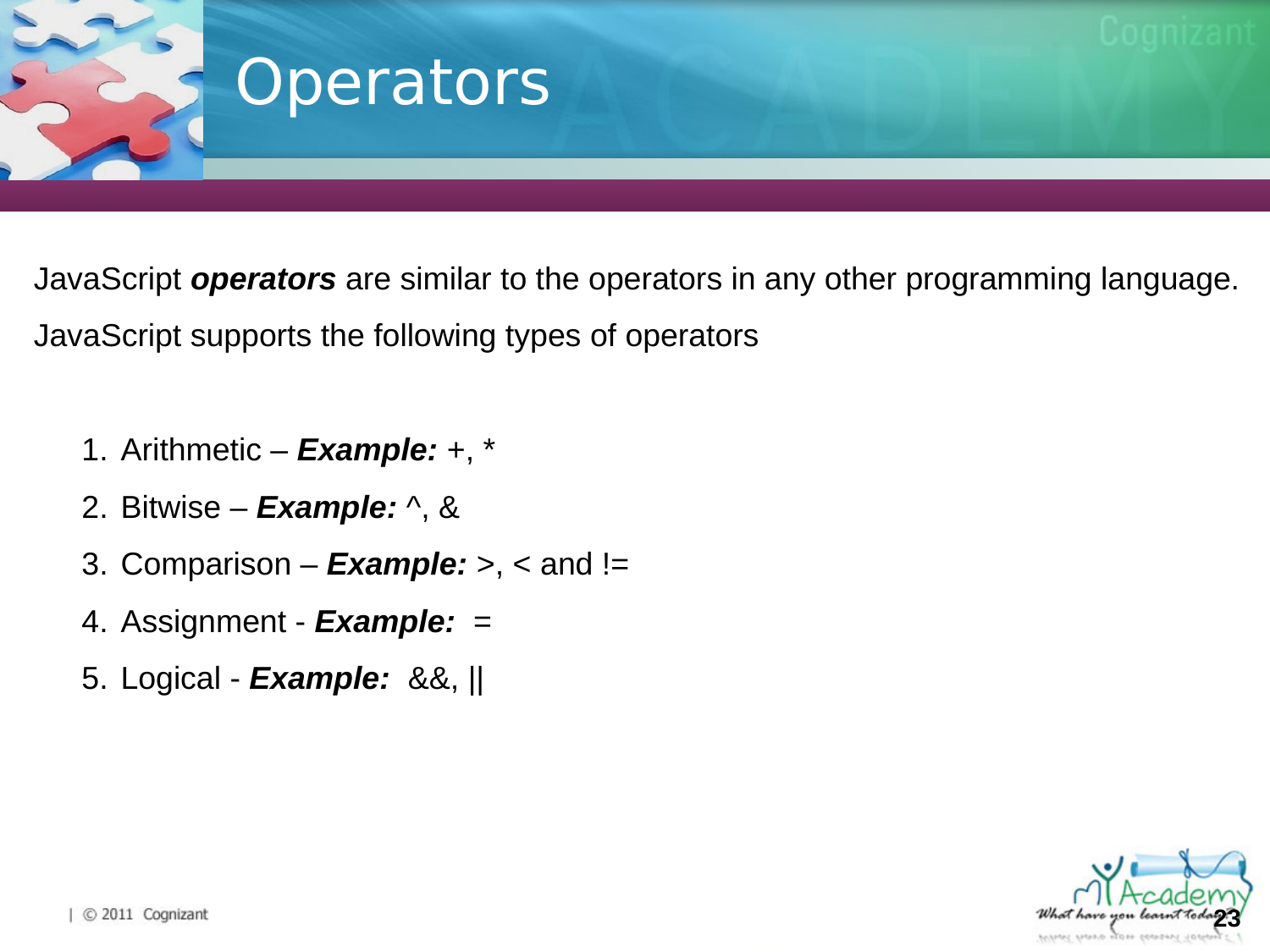

# Operators
JavaScript operators are similar to the operators in any other programming language.
JavaScript supports the following types of operators

Arithmetic – Example: +, *
Bitwise – Example: ^, &
Comparison – Example: >, < and !=
Assignment - Example:  =
Logical - Example:  &&, ||
23